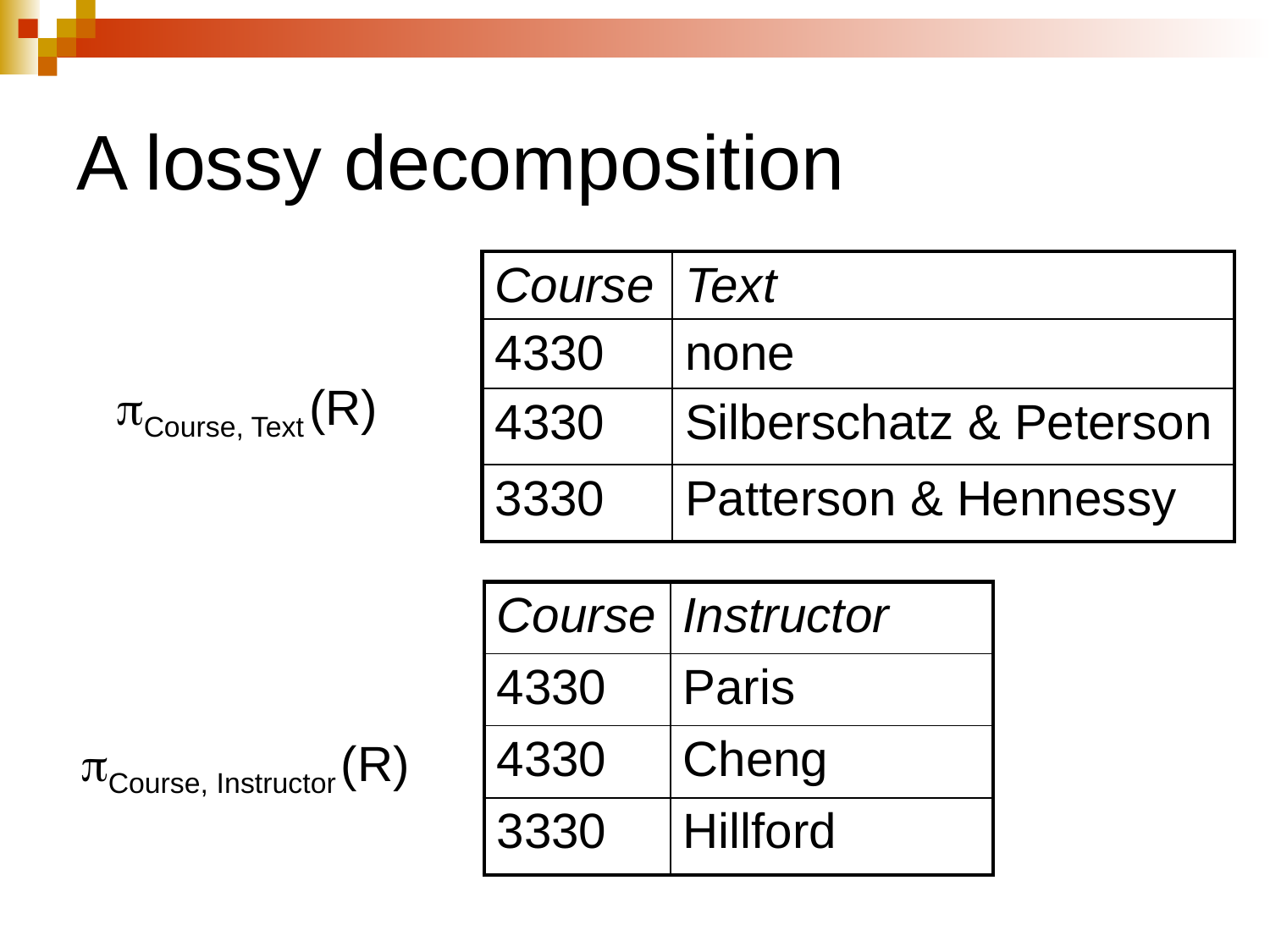

# A lossy decomposition
| Course | Text |
| --- | --- |
| 4330 | none |
| 4330 | Silberschatz & Peterson |
| 3330 | Patterson & Hennessy |
πCourse, Text (R)
| Course | Instructor |
| --- | --- |
| 4330 | Paris |
| 4330 | Cheng |
| 3330 | Hillford |
πCourse, Instructor (R)